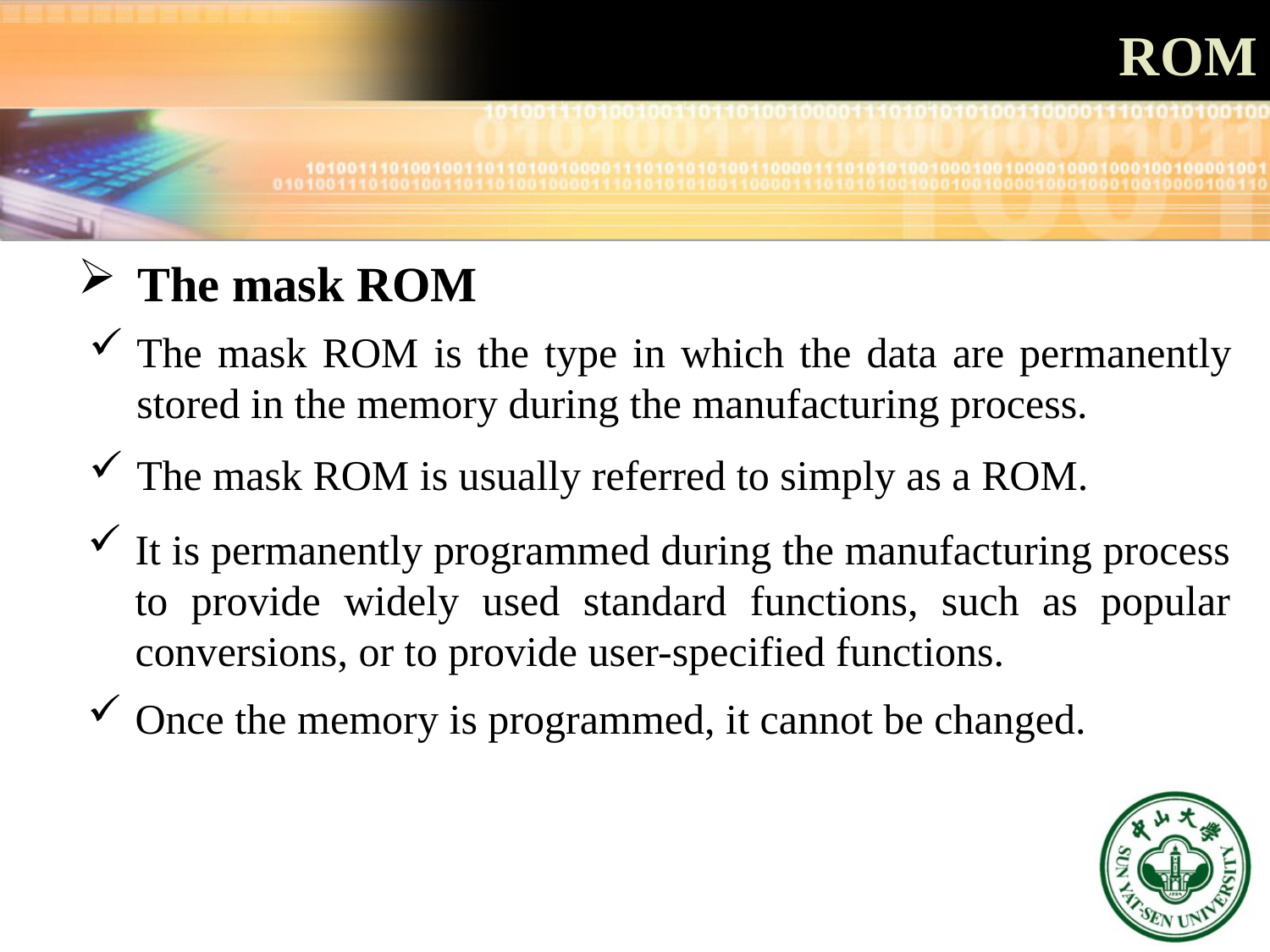

# ROM
 The mask ROM

The mask ROM is the type in which the data are permanently stored in the memory during the manufacturing process.
The mask ROM is usually referred to simply as a ROM.
It is permanently programmed during the manufacturing process to provide widely used standard functions, such as popular conversions, or to provide user-specified functions.
Once the memory is programmed, it cannot be changed.